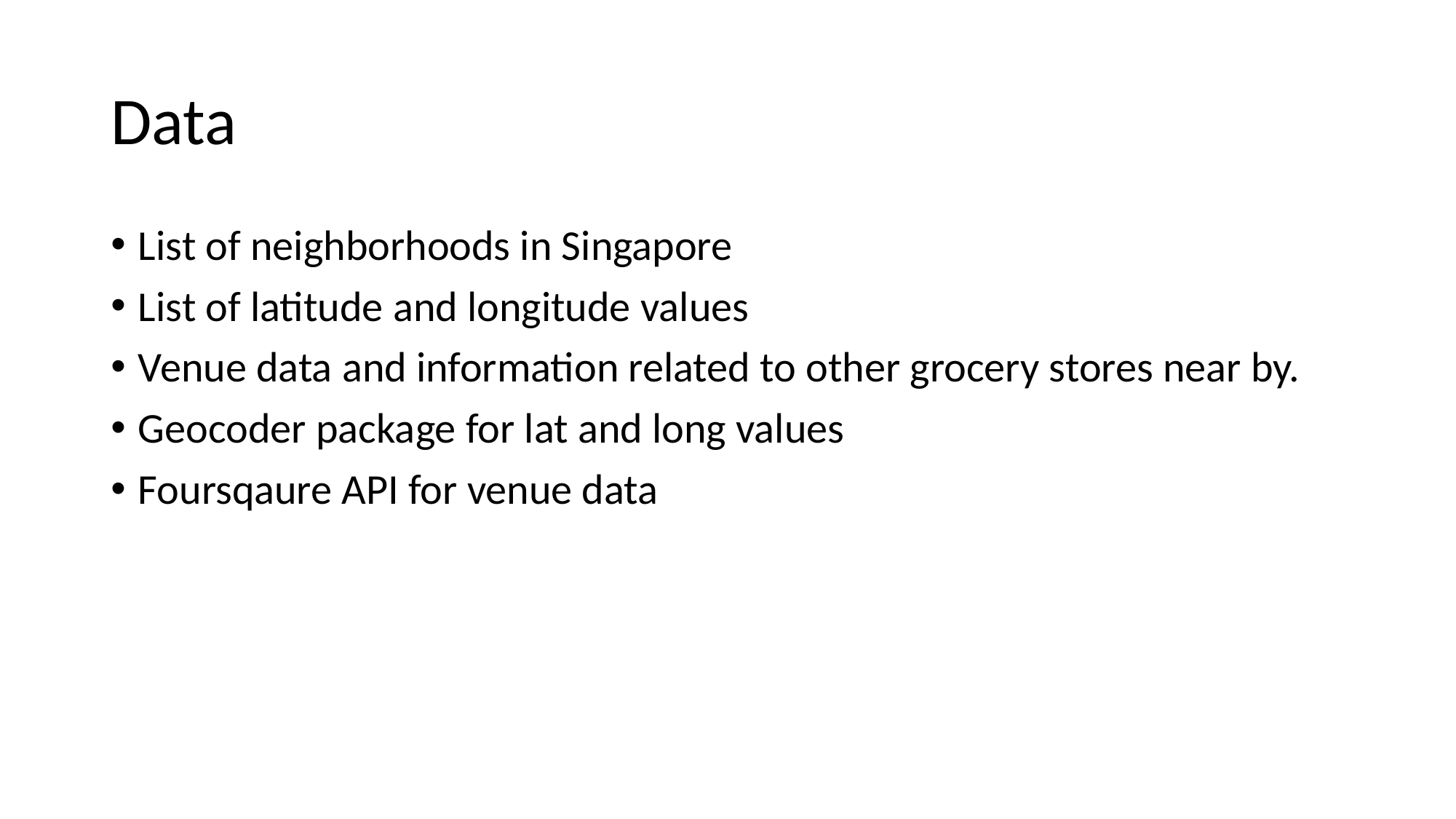

# Data
List of neighborhoods in Singapore
List of latitude and longitude values
Venue data and information related to other grocery stores near by.
Geocoder package for lat and long values
Foursqaure API for venue data